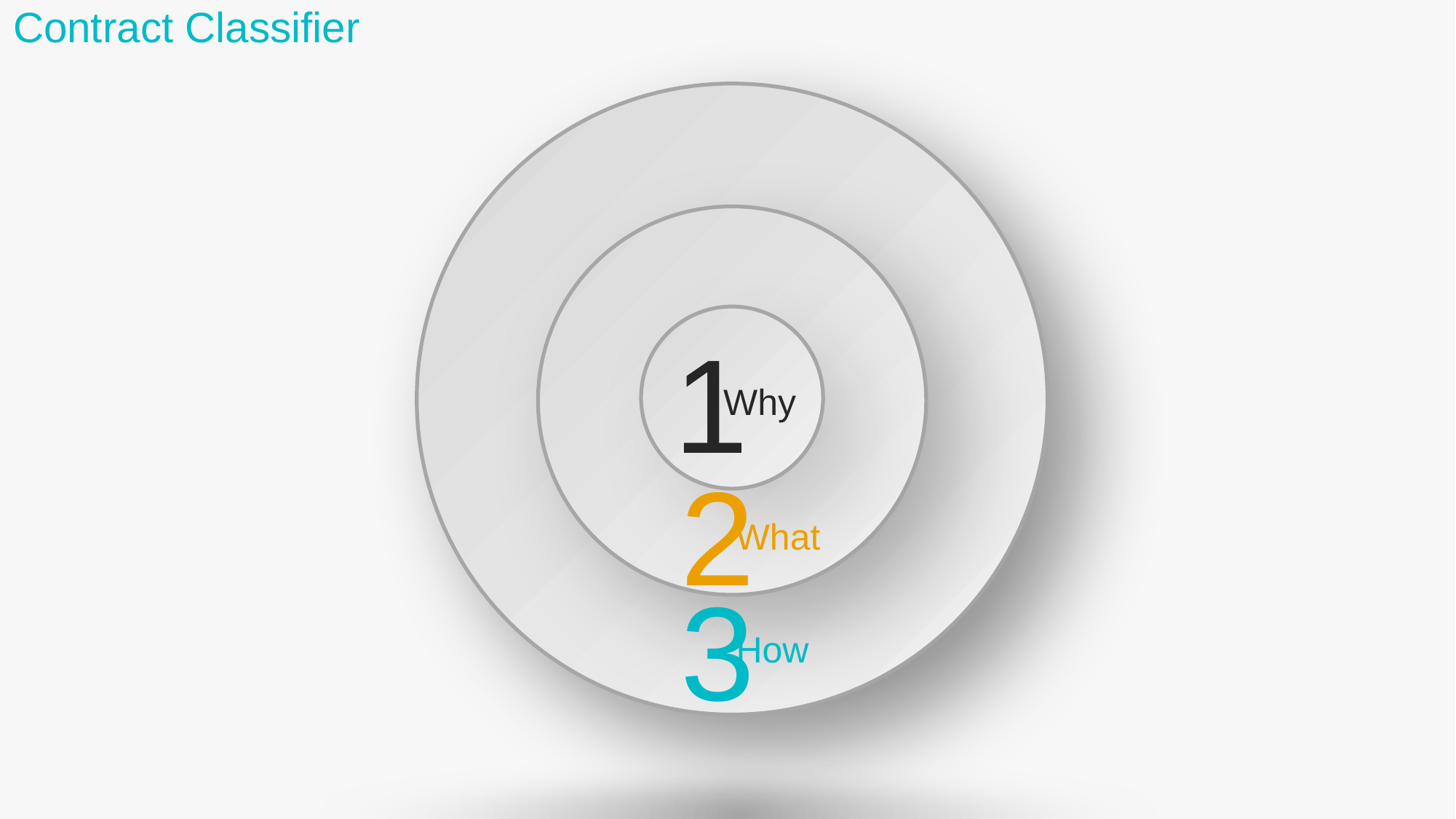

Contract Classifier

1
Why
2
What
3
How